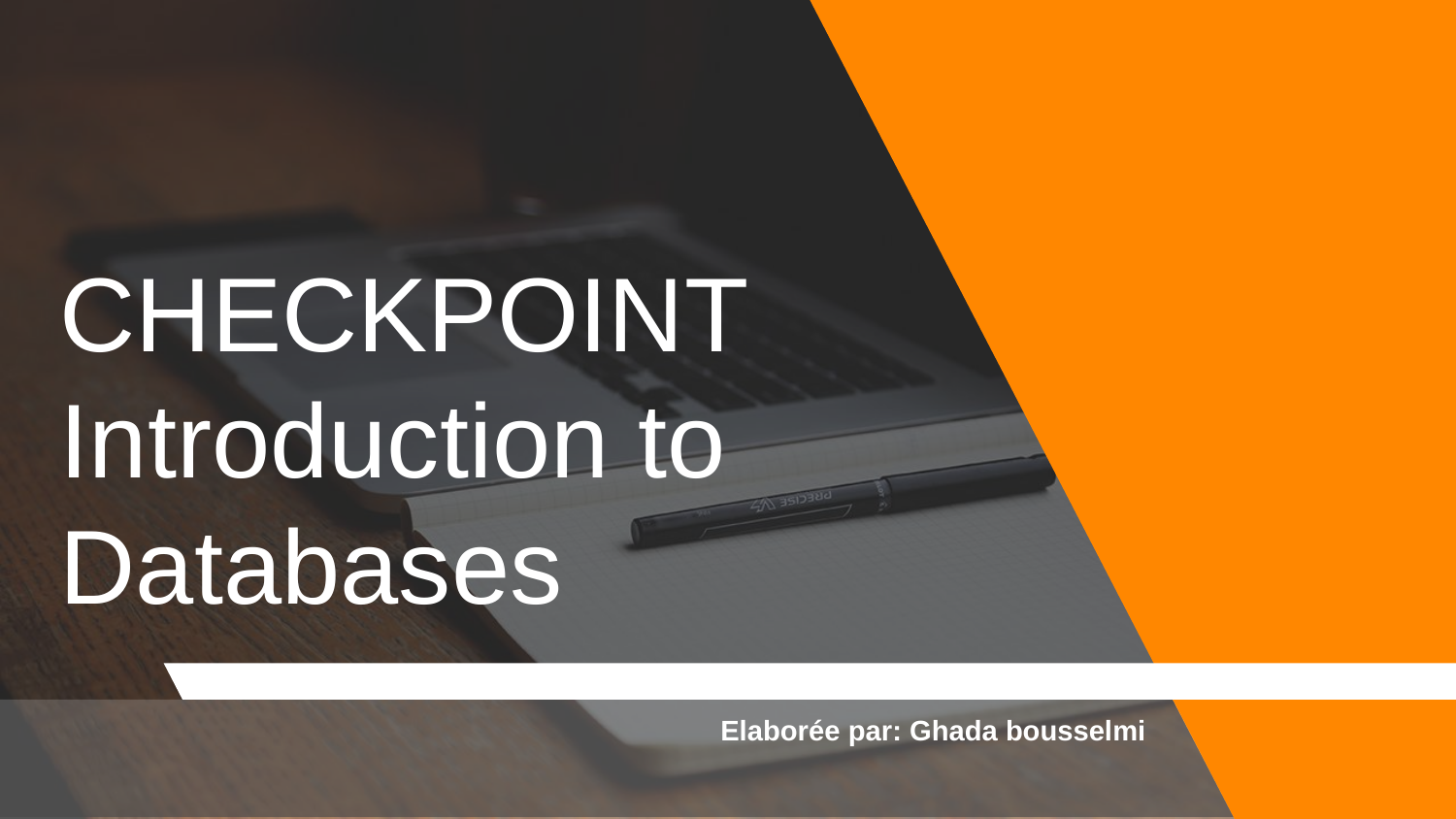

# CHECKPOINT Introduction to Databases
Elaborée par: Ghada bousselmi